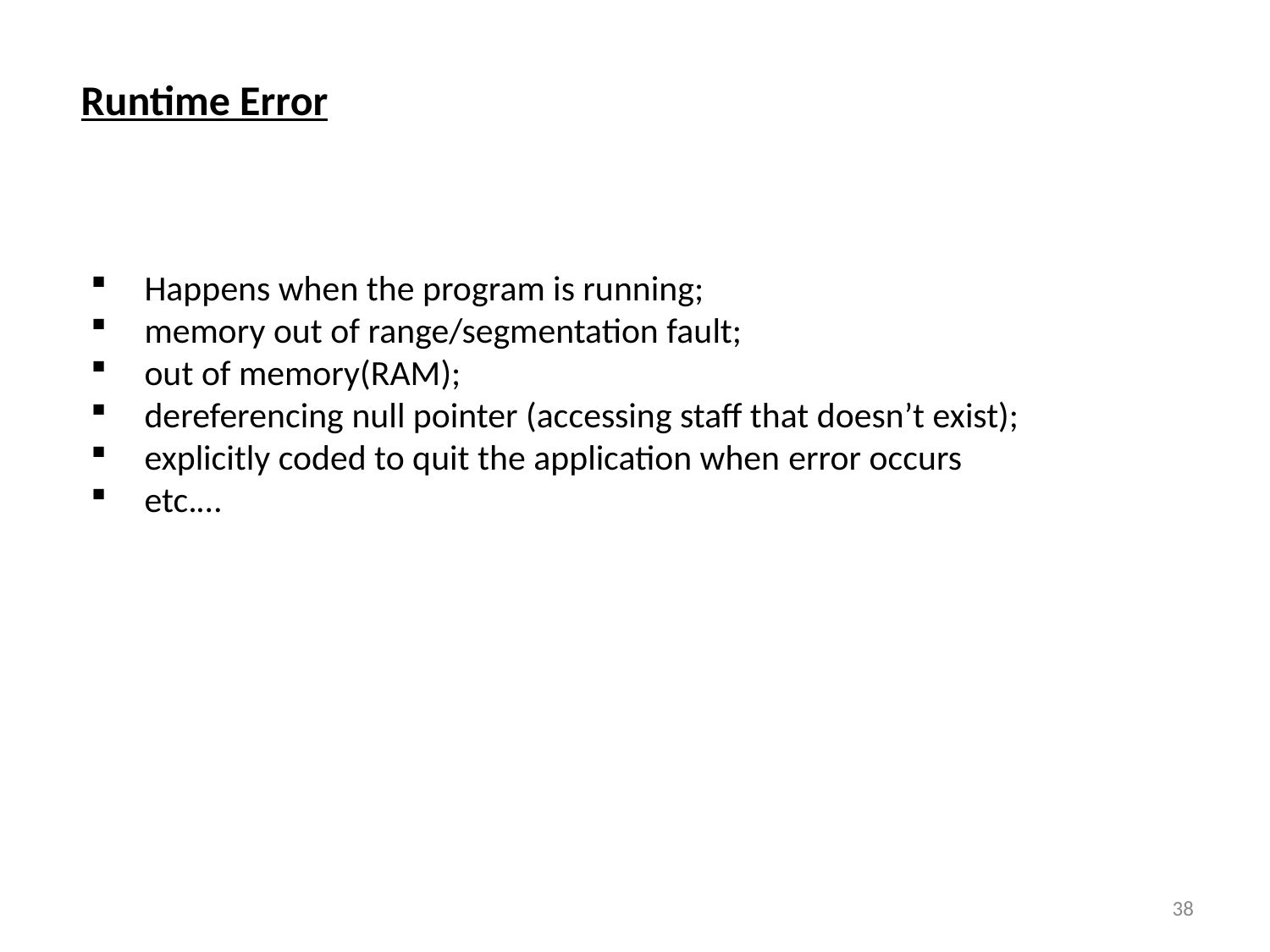

Runtime Error
Happens when the program is running;
memory out of range/segmentation fault;
out of memory(RAM);
dereferencing null pointer (accessing staff that doesn’t exist);
explicitly coded to quit the application when error occurs
etc.…

38